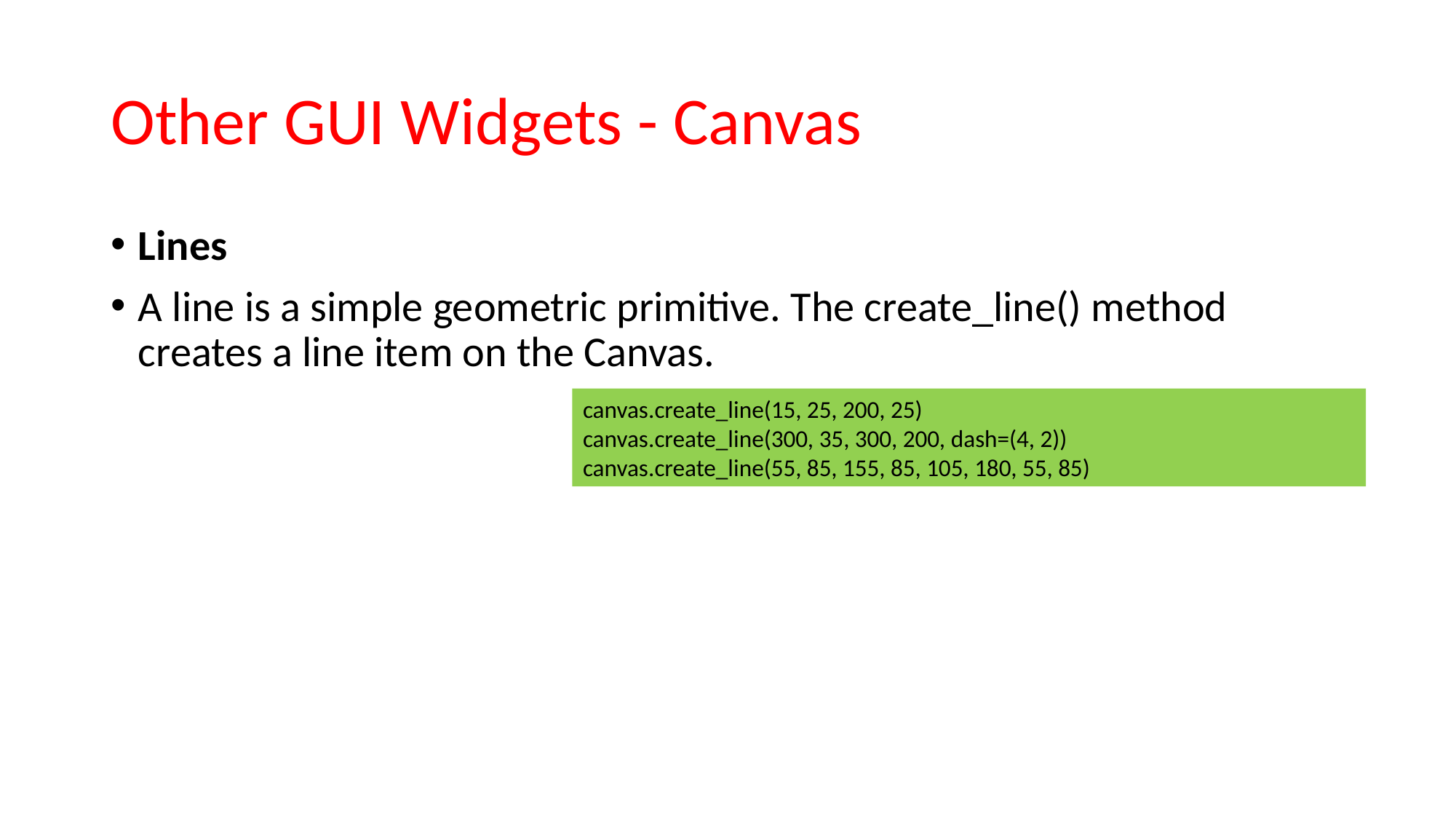

# Other GUI Widgets - Canvas
Lines
A line is a simple geometric primitive. The create_line() method creates a line item on the Canvas.
canvas.create_line(15, 25, 200, 25)
canvas.create_line(300, 35, 300, 200, dash=(4, 2))
canvas.create_line(55, 85, 155, 85, 105, 180, 55, 85)